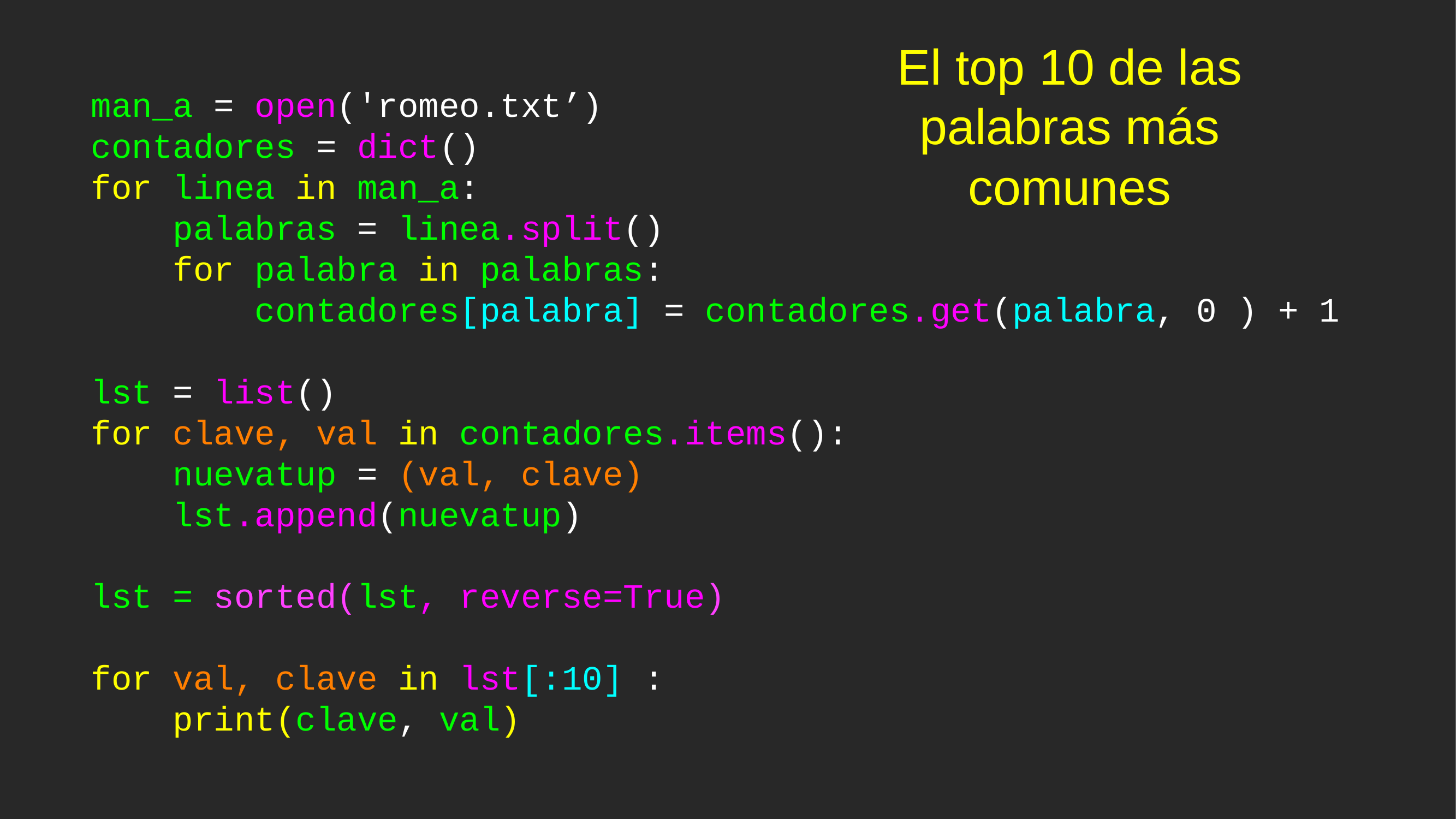

El top 10 de las palabras más comunes
man_a = open('romeo.txt’)
contadores = dict()
for linea in man_a:
    palabras = linea.split()
    for palabra in palabras:
        contadores[palabra] = contadores.get(palabra, 0 ) + 1

lst = list()
for clave, val in contadores.items():
	nuevatup = (val, clave)
    lst.append(nuevatup)

lst = sorted(lst, reverse=True)

for val, clave in lst[:10] :
    print(clave, val)